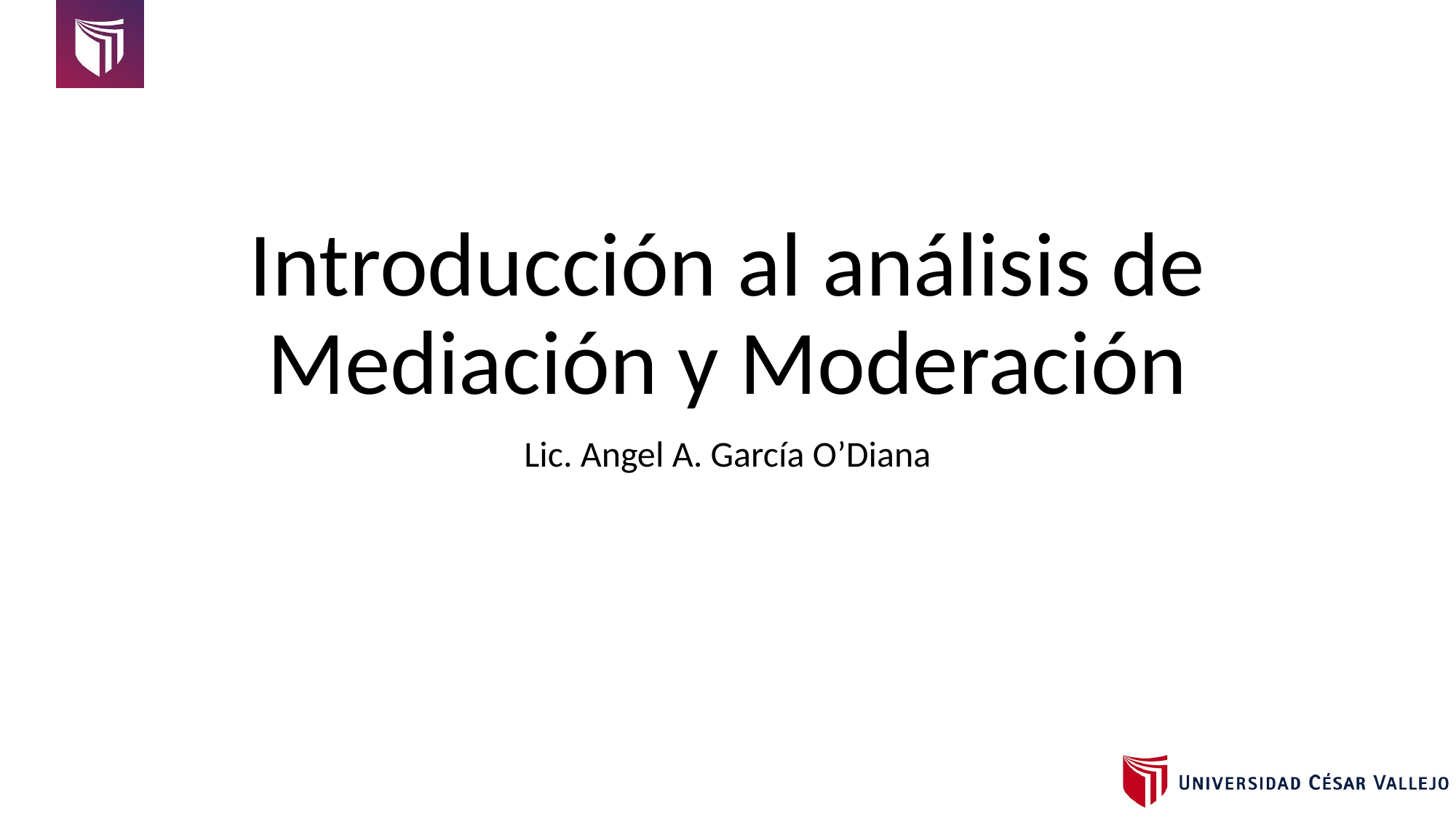

# Introducción al análisis de Mediación y Moderación
Lic. Angel A. García O’Diana